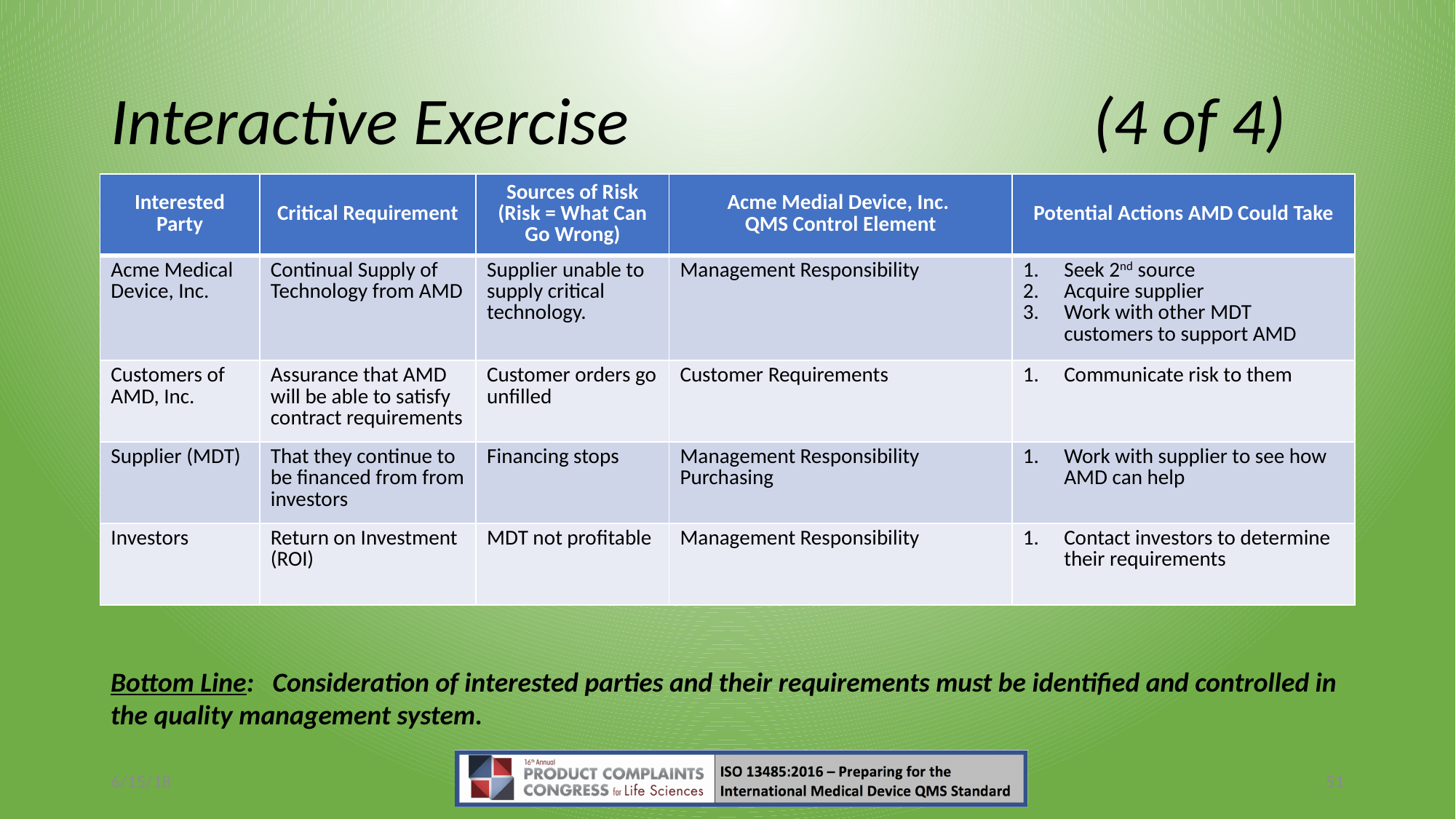

# Interactive Exercise					(4 of 4)
| Interested Party | Critical Requirement | Sources of Risk (Risk = What Can Go Wrong) | Acme Medial Device, Inc. QMS Control Element | Potential Actions AMD Could Take |
| --- | --- | --- | --- | --- |
| Acme Medical Device, Inc. | Continual Supply of Technology from AMD | Supplier unable to supply critical technology. | Management Responsibility | Seek 2nd source Acquire supplier Work with other MDT customers to support AMD |
| Customers of AMD, Inc. | Assurance that AMD will be able to satisfy contract requirements | Customer orders go unfilled | Customer Requirements | Communicate risk to them |
| Supplier (MDT) | That they continue to be financed from from investors | Financing stops | Management Responsibility Purchasing | Work with supplier to see how AMD can help |
| Investors | Return on Investment (ROI) | MDT not profitable | Management Responsibility | Contact investors to determine their requirements |
Bottom Line:   Consideration of interested parties and their requirements must be identified and controlled in the quality management system.
6/15/18

51